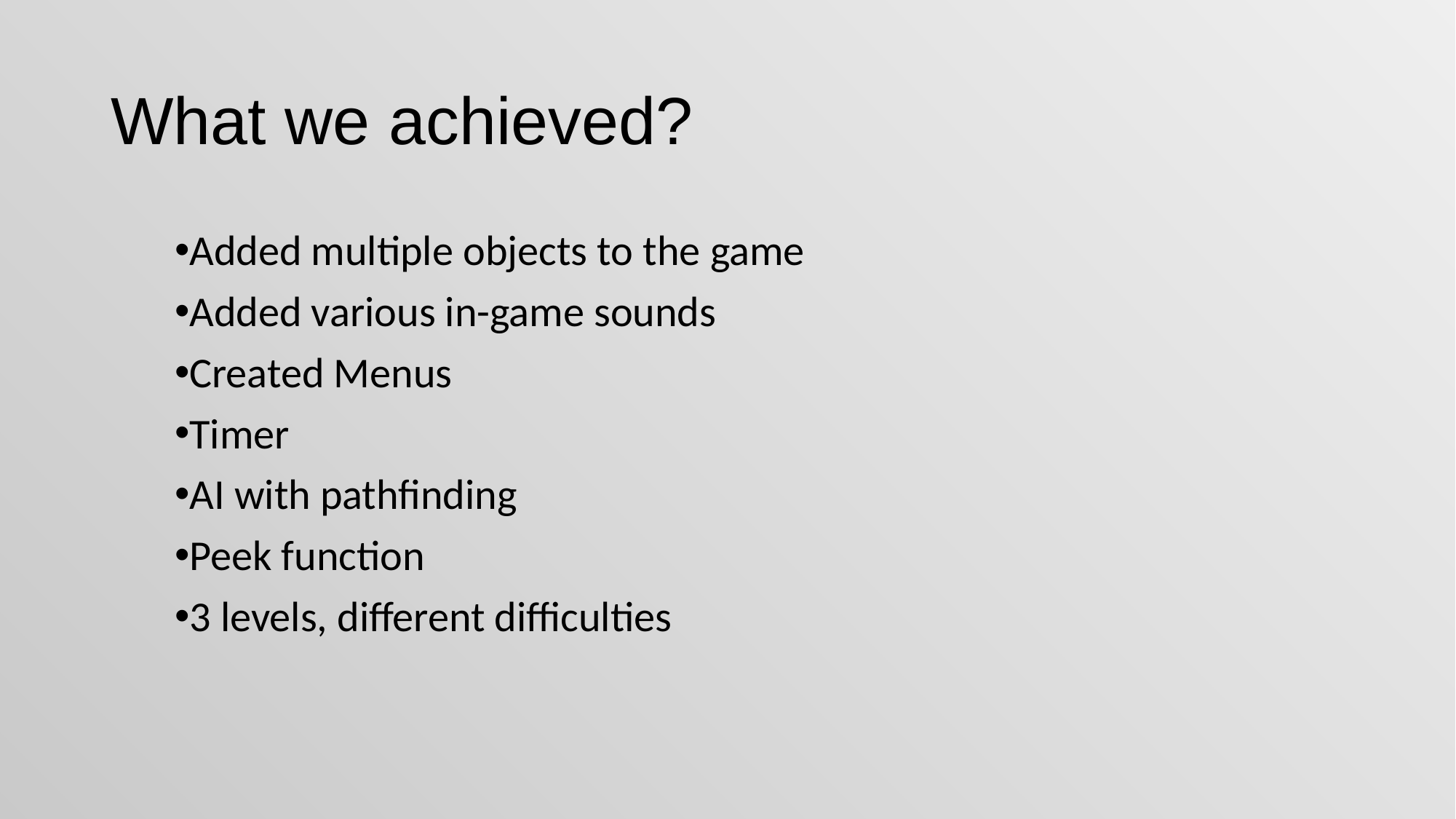

# What we achieved?
Added multiple objects to the game
Added various in-game sounds
Created Menus
Timer
AI with pathfinding
Peek function
3 levels, different difficulties